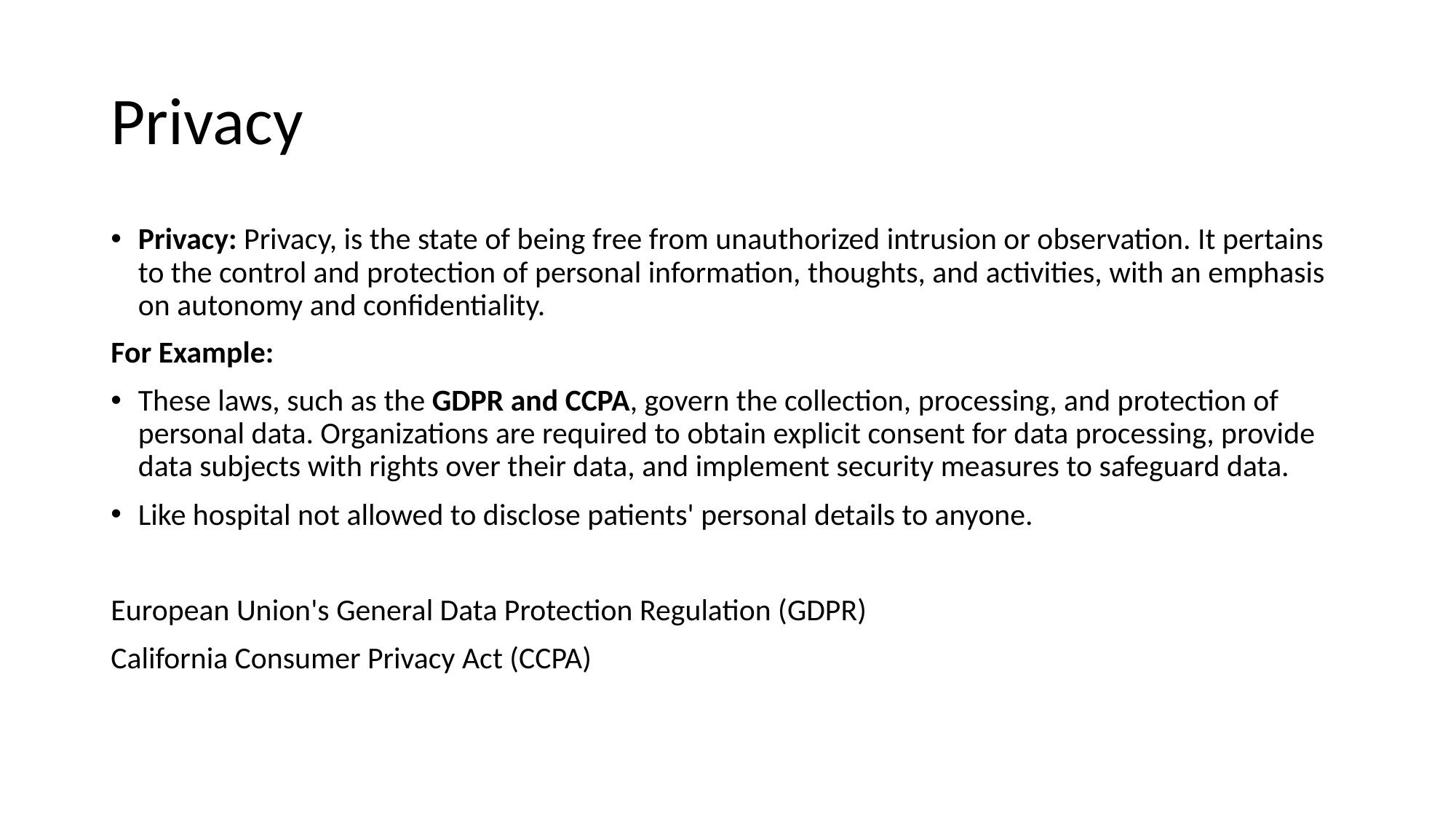

# Privacy
Privacy: Privacy, is the state of being free from unauthorized intrusion or observation. It pertains to the control and protection of personal information, thoughts, and activities, with an emphasis on autonomy and confidentiality.
For Example:
These laws, such as the GDPR and CCPA, govern the collection, processing, and protection of personal data. Organizations are required to obtain explicit consent for data processing, provide data subjects with rights over their data, and implement security measures to safeguard data.
Like hospital not allowed to disclose patients' personal details to anyone.

European Union's General Data Protection Regulation (GDPR)
California Consumer Privacy Act (CCPA)